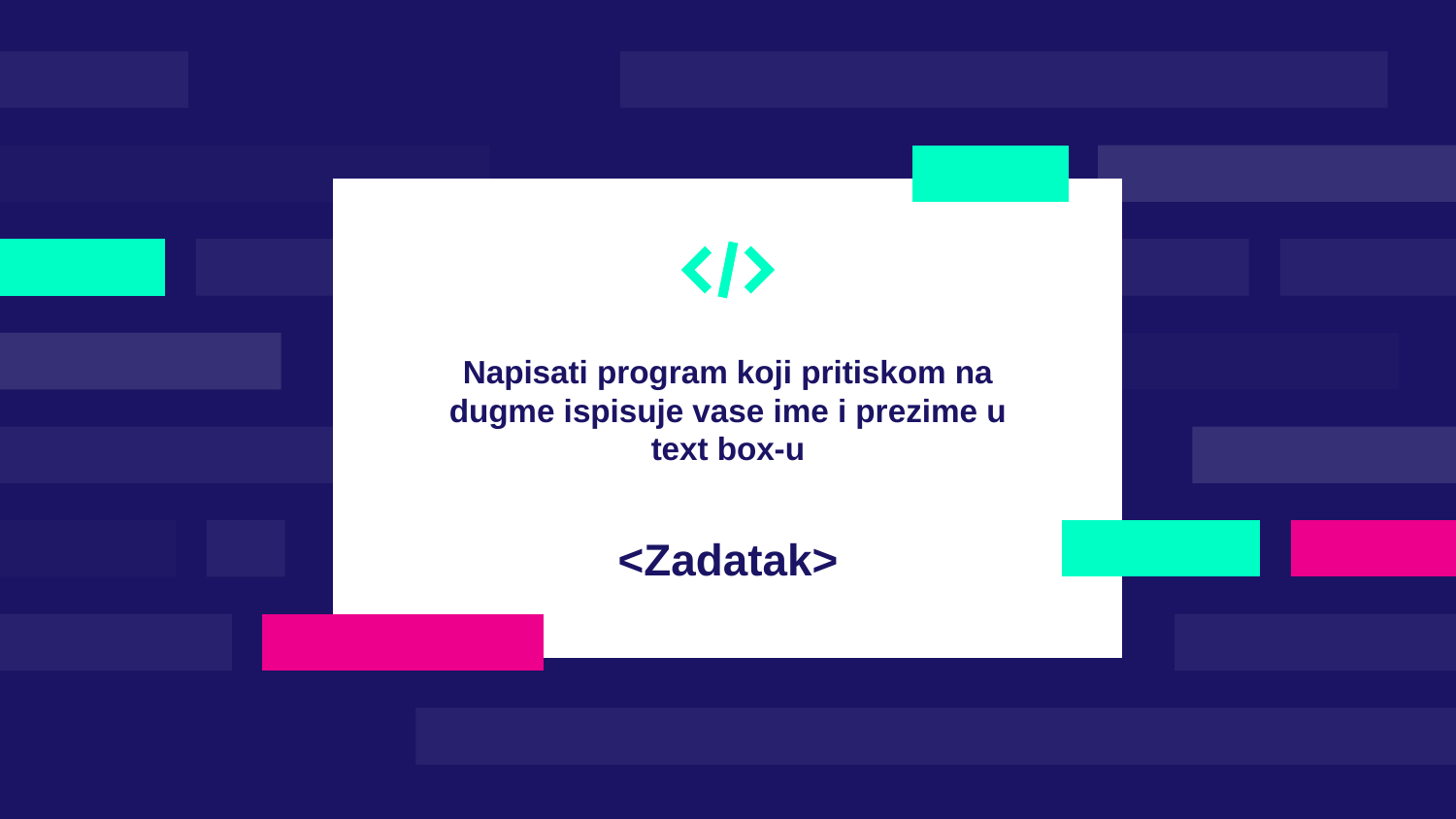

Napisati program koji pritiskom na dugme ispisuje vase ime i prezime u text box-u
# <Zadatak>